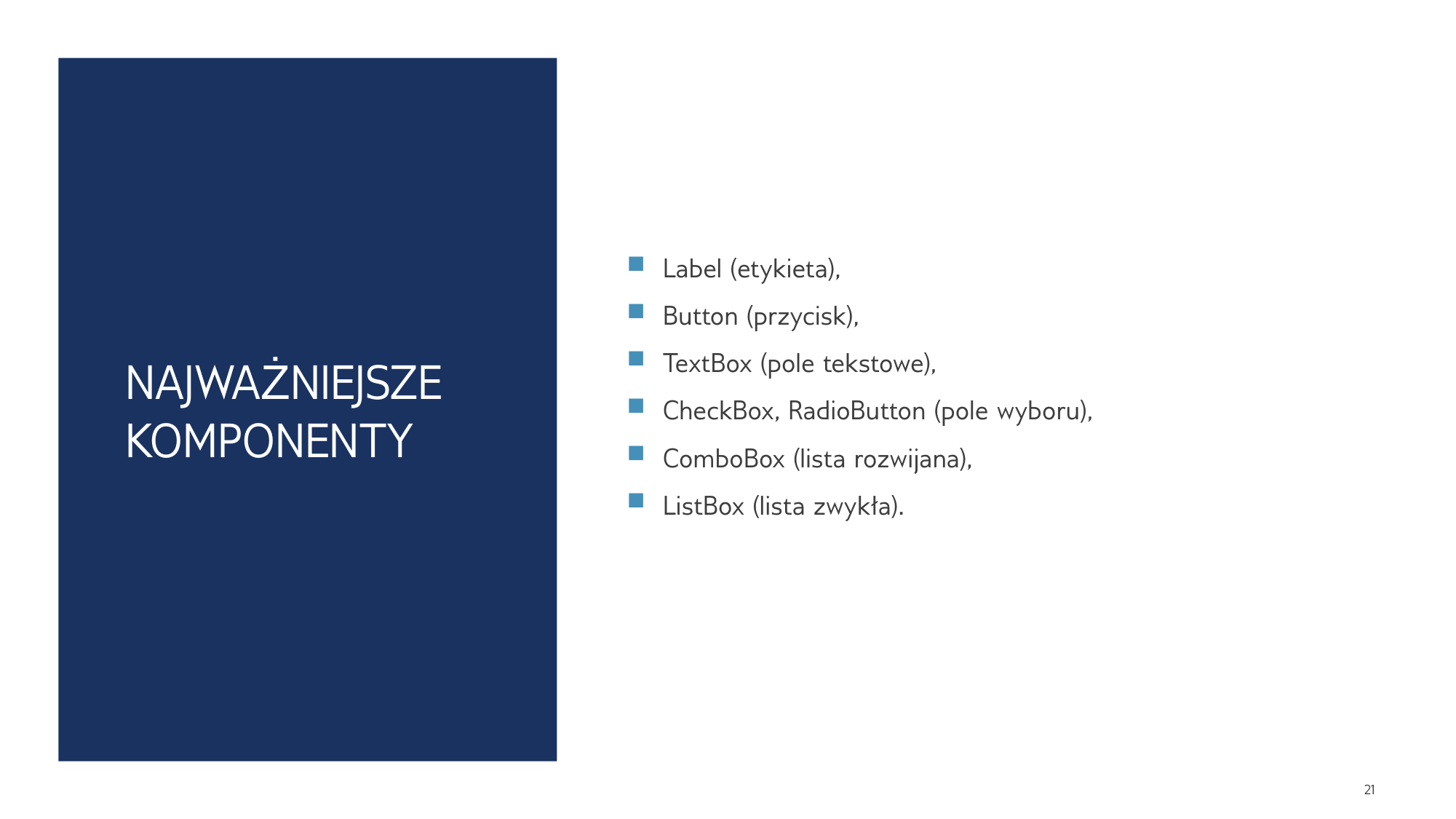

# Najważniejsze komponenty
Label (etykieta),
Button (przycisk),
TextBox (pole tekstowe),
CheckBox, RadioButton (pole wyboru),
ComboBox (lista rozwijana),
ListBox (lista zwykła).

21